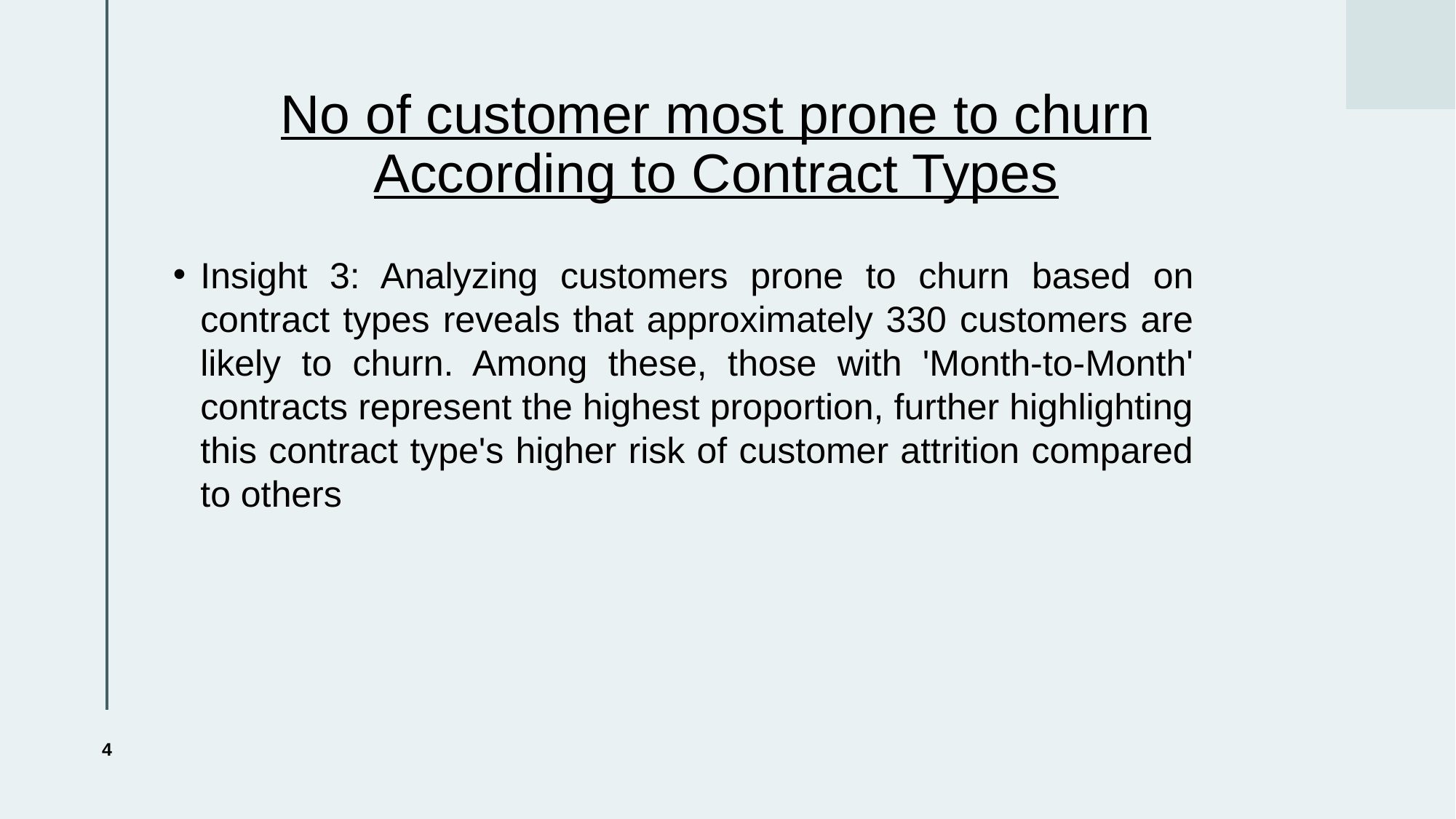

# No of customer most prone to churn According to Contract Types
Insight 3: Analyzing customers prone to churn based on contract types reveals that approximately 330 customers are likely to churn. Among these, those with 'Month-to-Month' contracts represent the highest proportion, further highlighting this contract type's higher risk of customer attrition compared to others
4